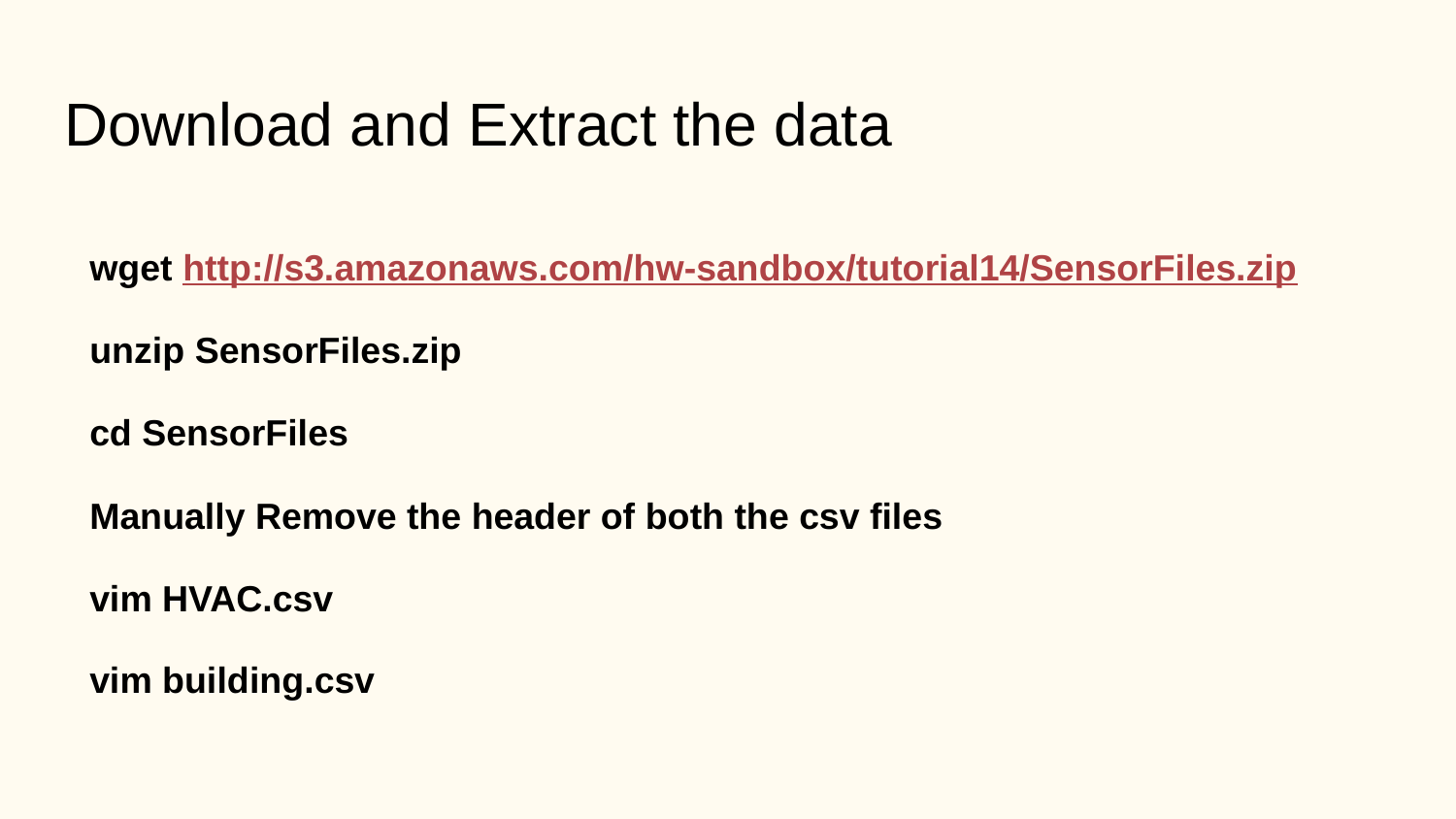

# Download and Extract the data
wget http://s3.amazonaws.com/hw-sandbox/tutorial14/SensorFiles.zip
unzip SensorFiles.zip
cd SensorFiles
Manually Remove the header of both the csv files
vim HVAC.csv
vim building.csv